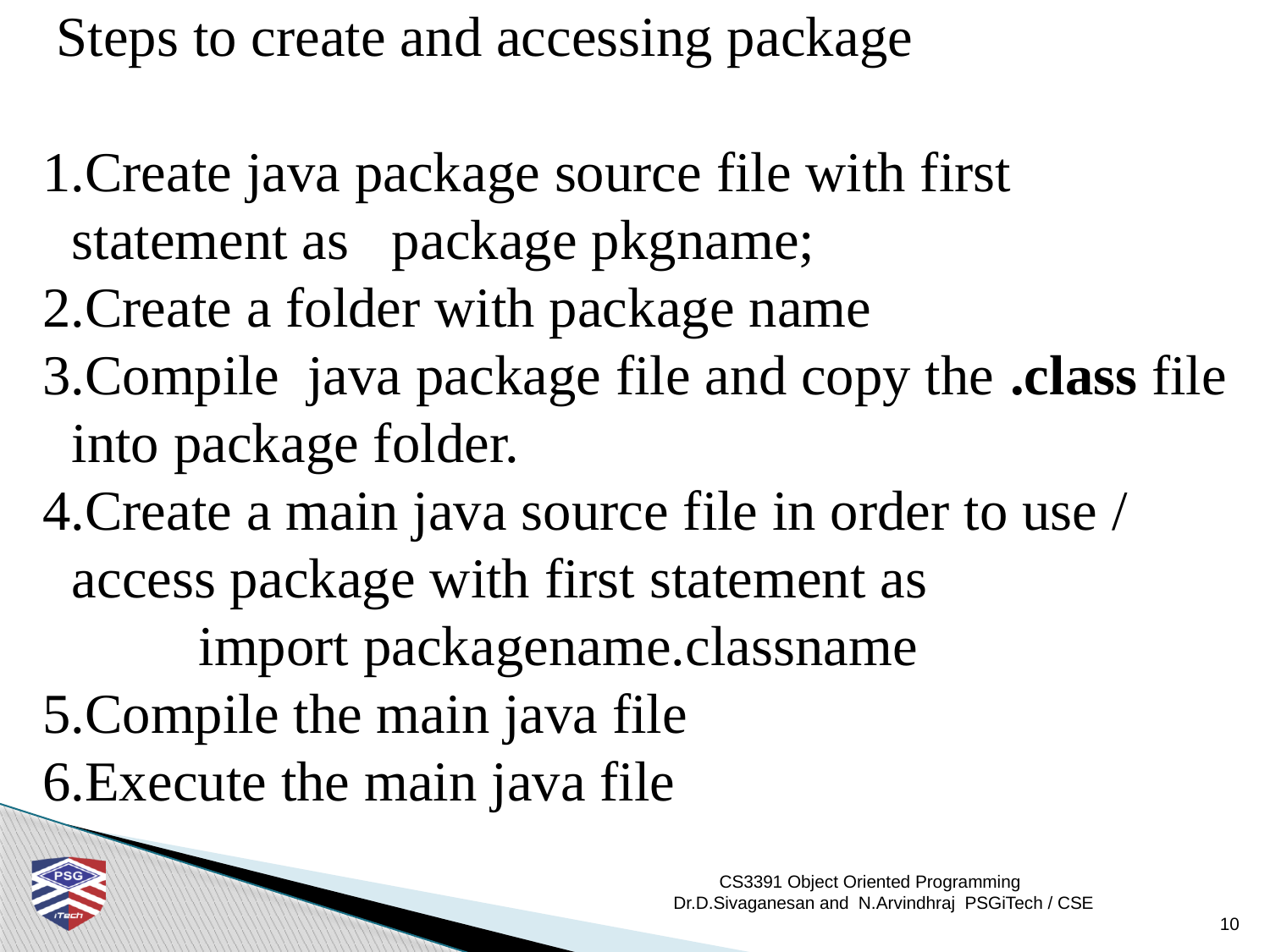

Steps to create and accessing package

1.Create java package source file with first statement as   package pkgname;
2.Create a folder with package name
3.Compile  java package file and copy the .class file into package folder.
4.Create a main java source file in order to use / access package with first statement as
		import packagename.classname
5.Compile the main java file
6.Execute the main java file

CS3391 Object Oriented Programming                Dr.D.Sivaganesan and  N.Arvindhraj  PSGiTech / CSE
10